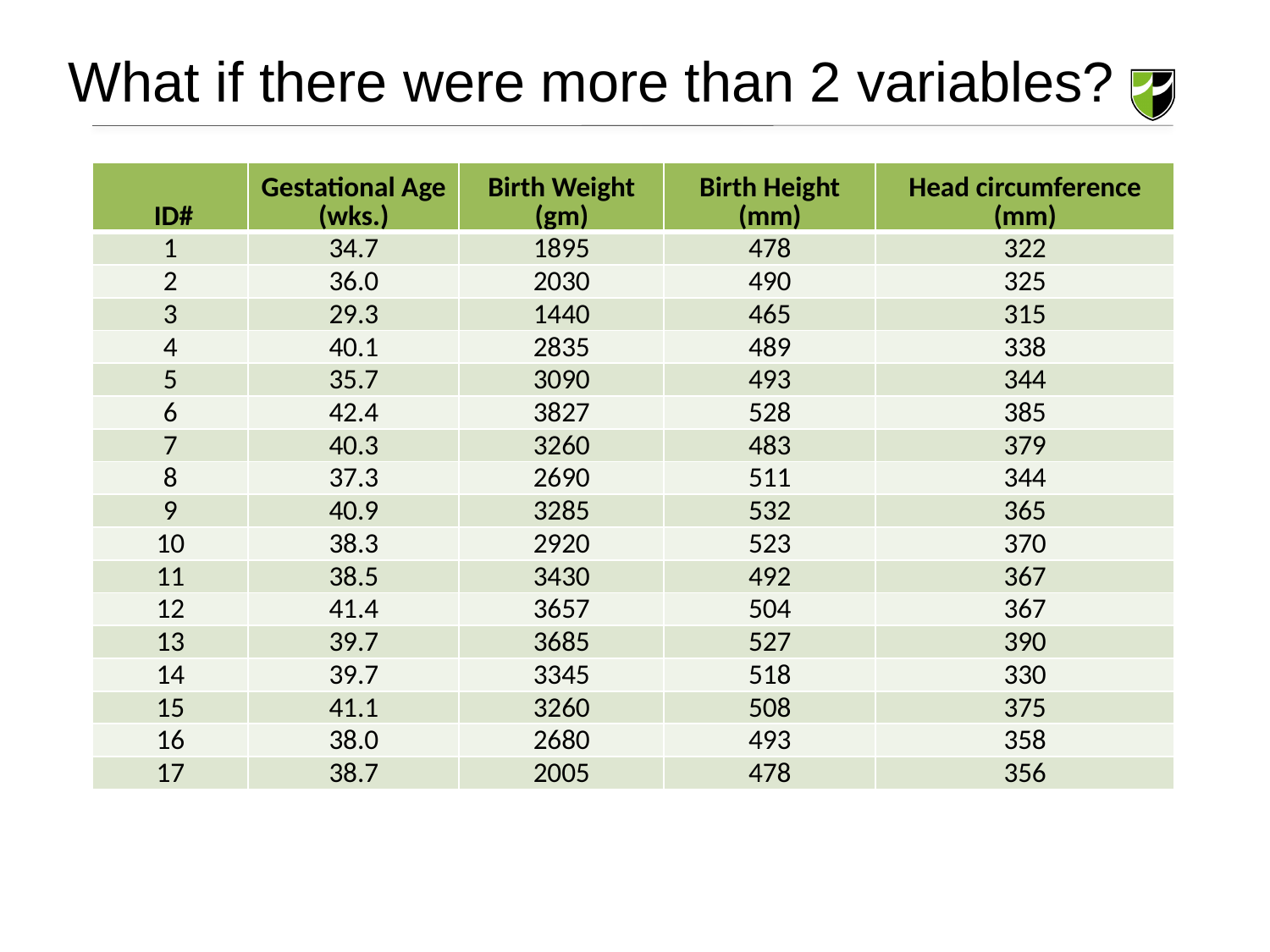

# What if there were more than 2 variables?
| ID# | Gestational Age (wks.) | Birth Weight (gm) | Birth Height (mm) | Head circumference (mm) |
| --- | --- | --- | --- | --- |
| 1 | 34.7 | 1895 | 478 | 322 |
| 2 | 36.0 | 2030 | 490 | 325 |
| 3 | 29.3 | 1440 | 465 | 315 |
| 4 | 40.1 | 2835 | 489 | 338 |
| 5 | 35.7 | 3090 | 493 | 344 |
| 6 | 42.4 | 3827 | 528 | 385 |
| 7 | 40.3 | 3260 | 483 | 379 |
| 8 | 37.3 | 2690 | 511 | 344 |
| 9 | 40.9 | 3285 | 532 | 365 |
| 10 | 38.3 | 2920 | 523 | 370 |
| 11 | 38.5 | 3430 | 492 | 367 |
| 12 | 41.4 | 3657 | 504 | 367 |
| 13 | 39.7 | 3685 | 527 | 390 |
| 14 | 39.7 | 3345 | 518 | 330 |
| 15 | 41.1 | 3260 | 508 | 375 |
| 16 | 38.0 | 2680 | 493 | 358 |
| 17 | 38.7 | 2005 | 478 | 356 |